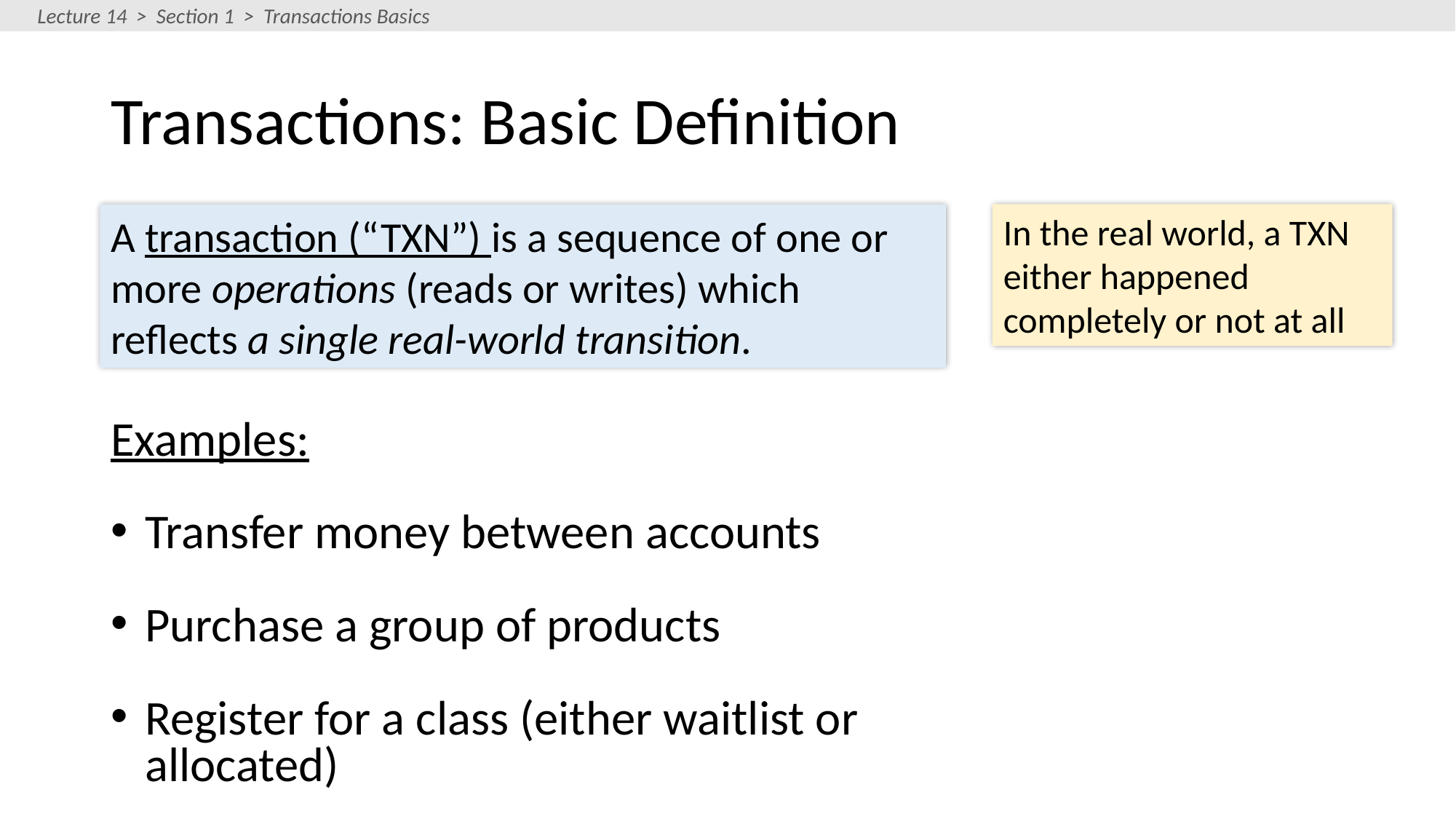

Lecture 14  >  Section 1  >  Transactions Basics
# Transactions: Basic Definition
A transaction (“TXN”) is a sequence of one or more operations (reads or writes) which reflects a single real-world transition.
In the real world, a TXN either happened completely or not at all
Examples:

Transfer money between accounts

Purchase a group of products

Register for a class (either waitlist or allocated)